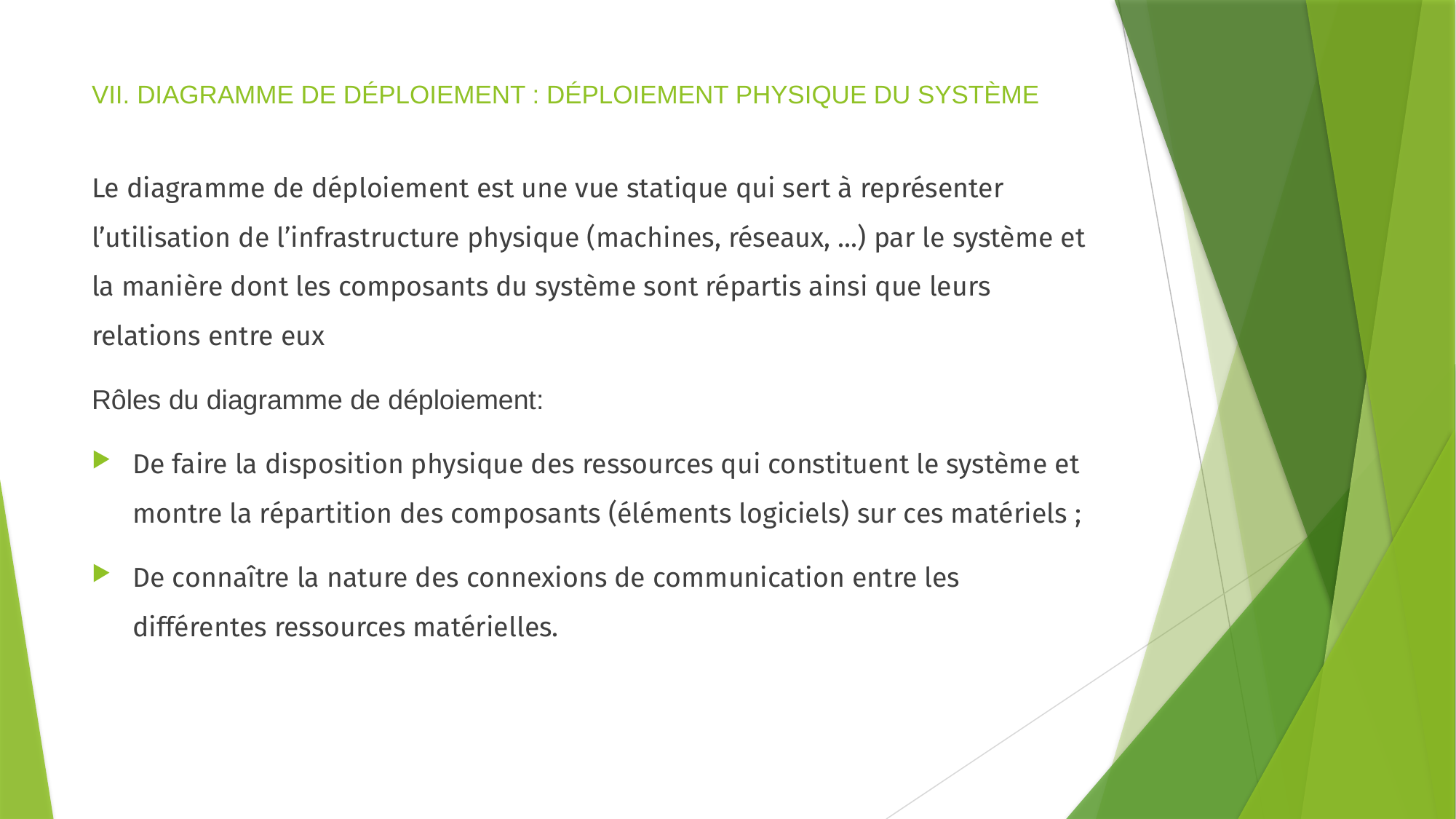

# VII. DIAGRAMME DE DÉPLOIEMENT : DÉPLOIEMENT PHYSIQUE DU SYSTÈME
Le diagramme de déploiement est une vue statique qui sert à représenter l’utilisation de l’infrastructure physique (machines, réseaux, ...) par le système et la manière dont les composants du système sont répartis ainsi que leurs relations entre eux
Rôles du diagramme de déploiement:
De faire la disposition physique des ressources qui constituent le système et montre la répartition des composants (éléments logiciels) sur ces matériels ;
De connaître la nature des connexions de communication entre les différentes ressources matérielles.